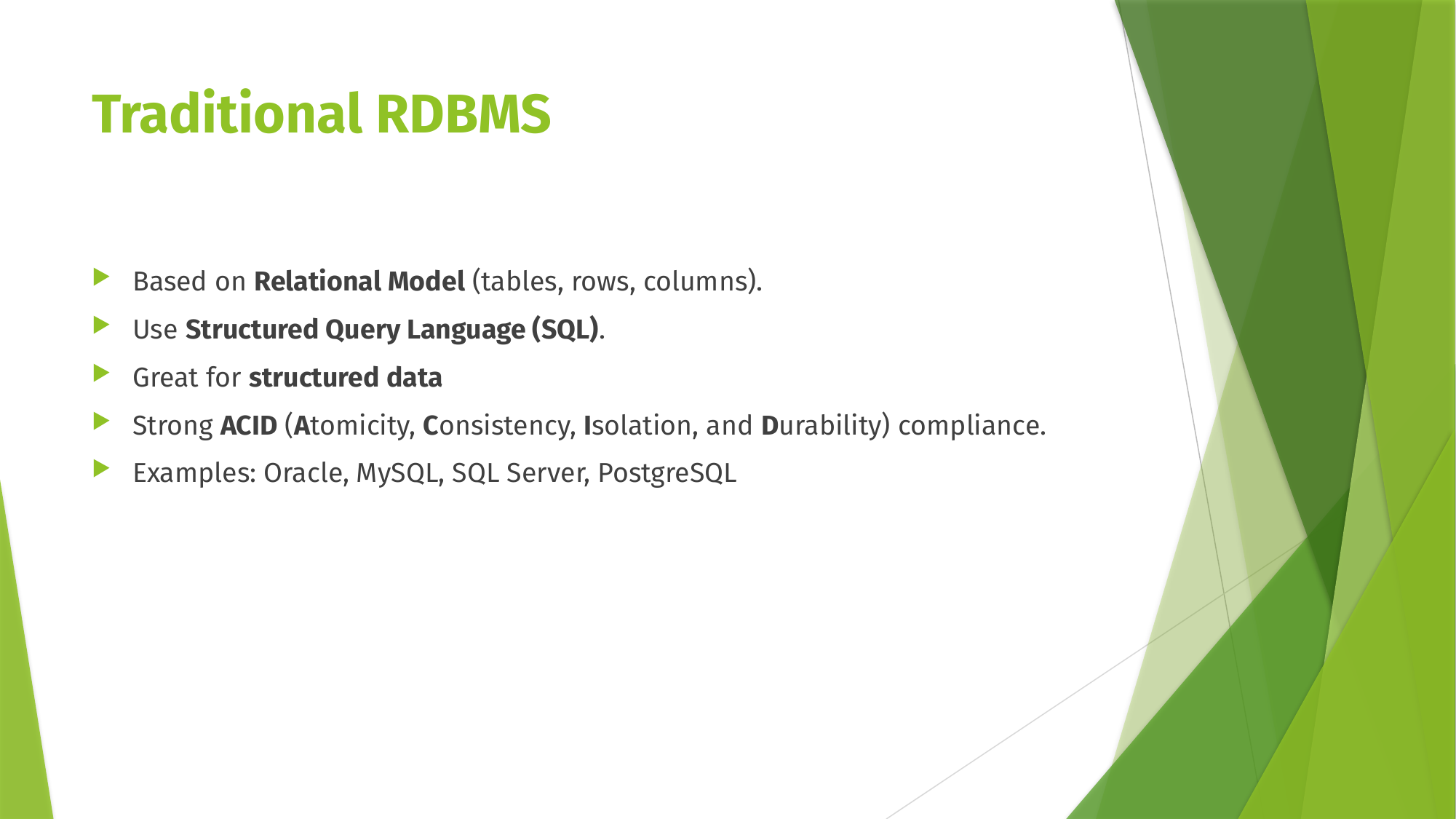

# Traditional RDBMS
Based on Relational Model (tables, rows, columns).
Use Structured Query Language (SQL).
Great for structured data
Strong ACID (Atomicity, Consistency, Isolation, and Durability) compliance.
Examples: Oracle, MySQL, SQL Server, PostgreSQL